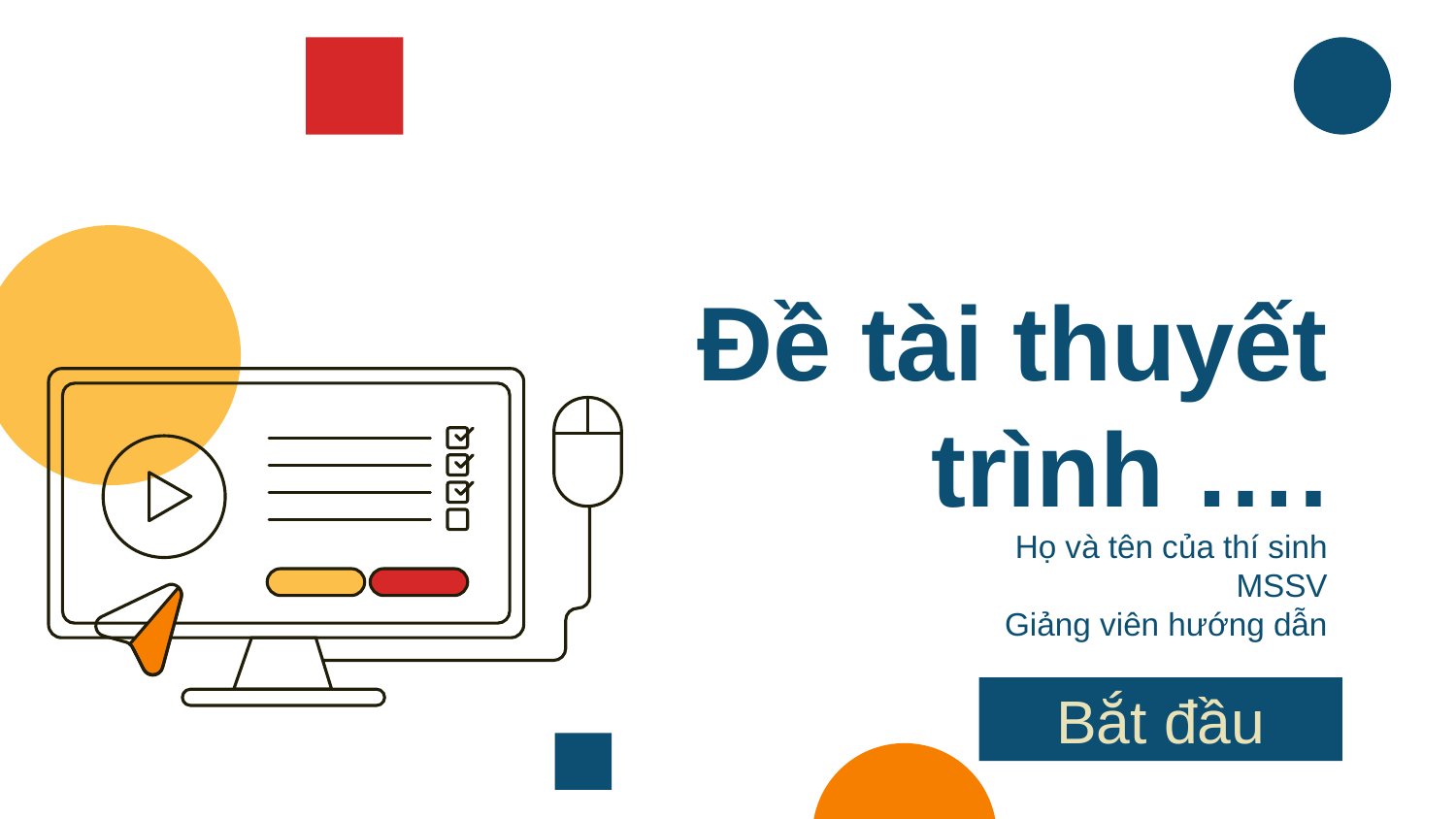

# Đề tài thuyết trình ….

Họ và tên của thí sinh
MSSV
Giảng viên hướng dẫn
Bắt đầu